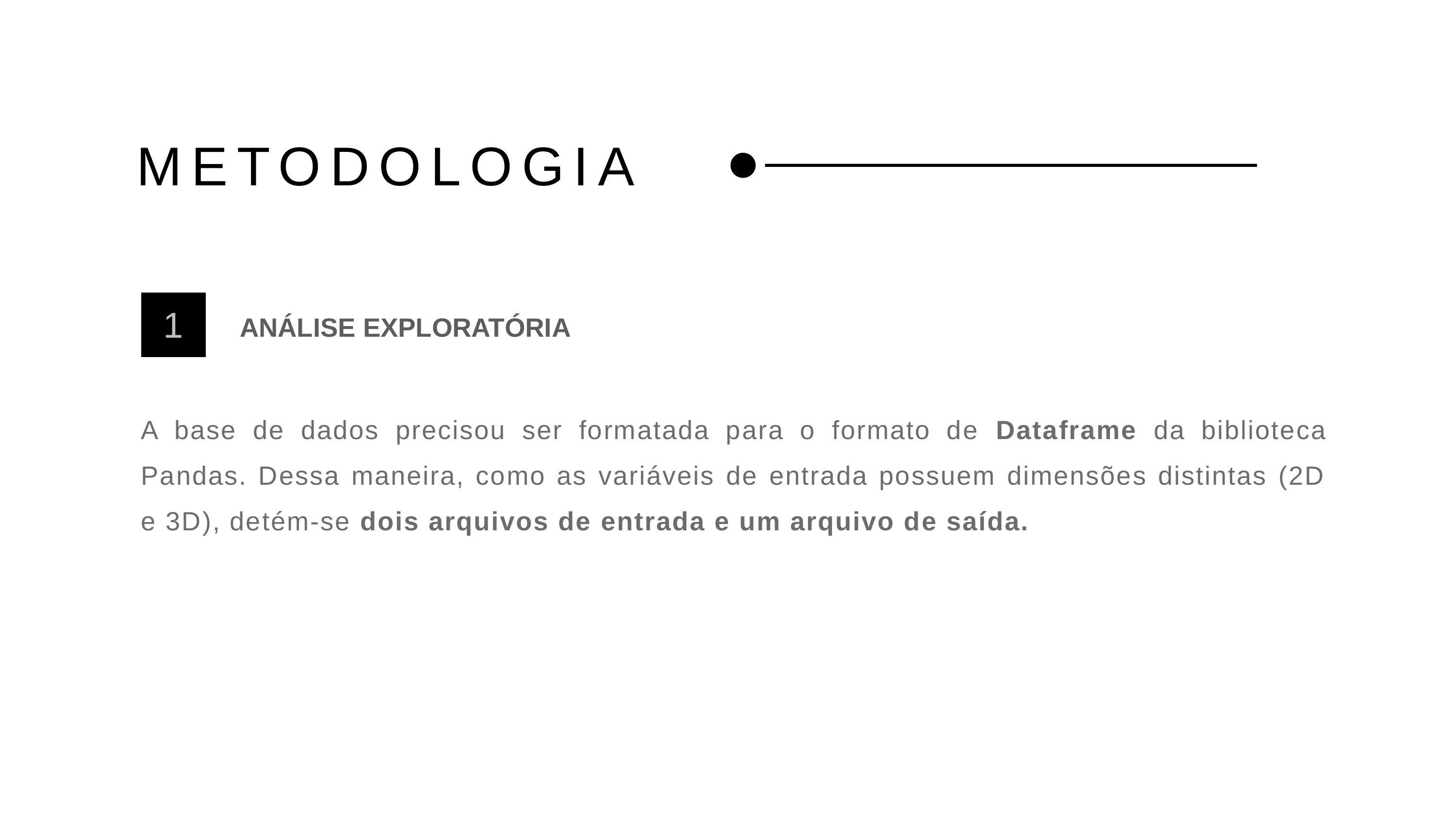

METODOLOGIA

ANÁLISE EXPLORATÓRIA
1
A base de dados precisou ser formatada para o formato de Dataframe da biblioteca Pandas. Dessa maneira, como as variáveis de entrada possuem dimensões distintas (2D e 3D), detém-se dois arquivos de entrada e um arquivo de saída.